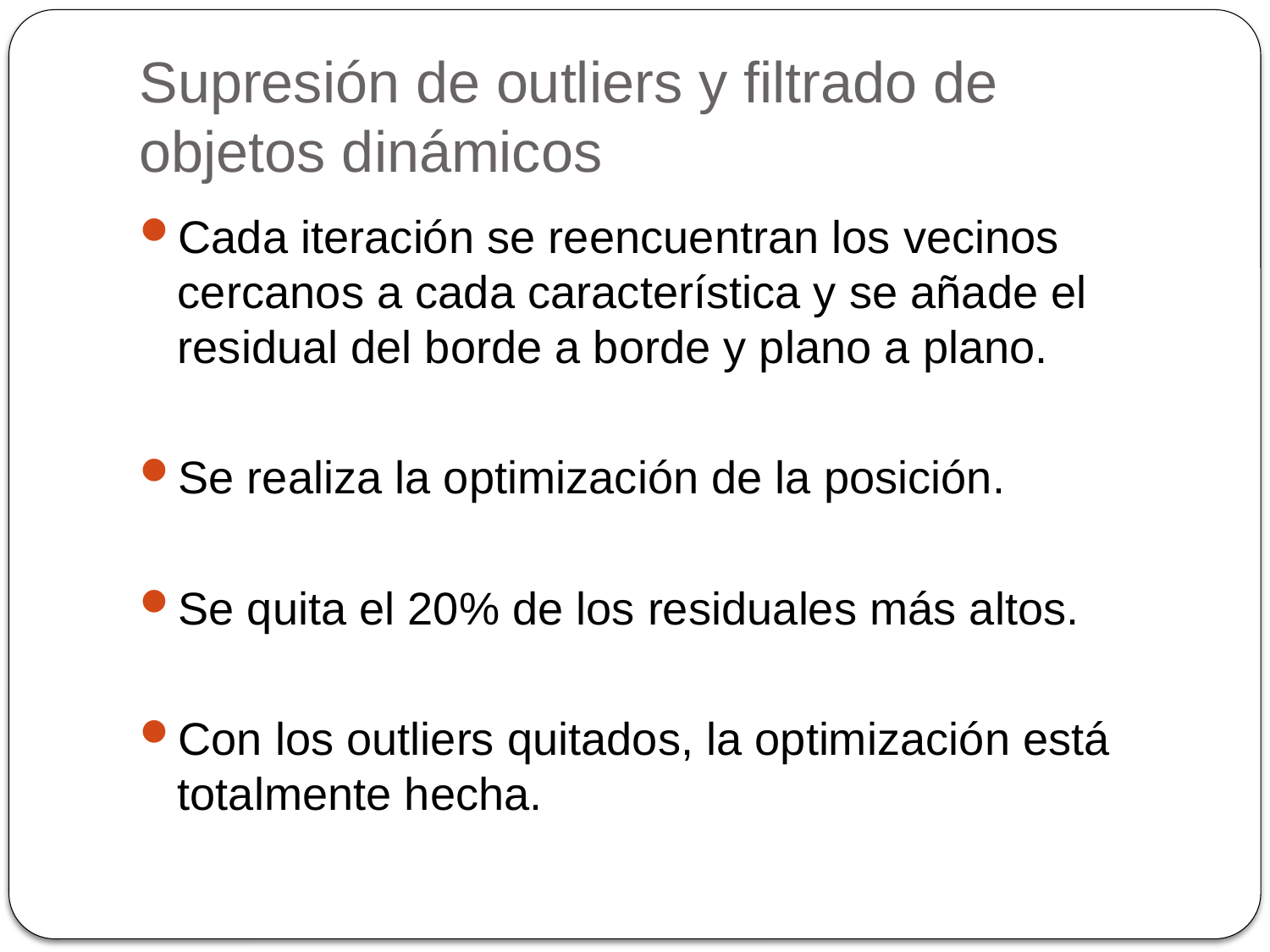

# Supresión de outliers y filtrado de objetos dinámicos
Cada iteración se reencuentran los vecinos cercanos a cada característica y se añade el residual del borde a borde y plano a plano.

Se realiza la optimización de la posición.

Se quita el 20% de los residuales más altos.

Con los outliers quitados, la optimización está totalmente hecha.